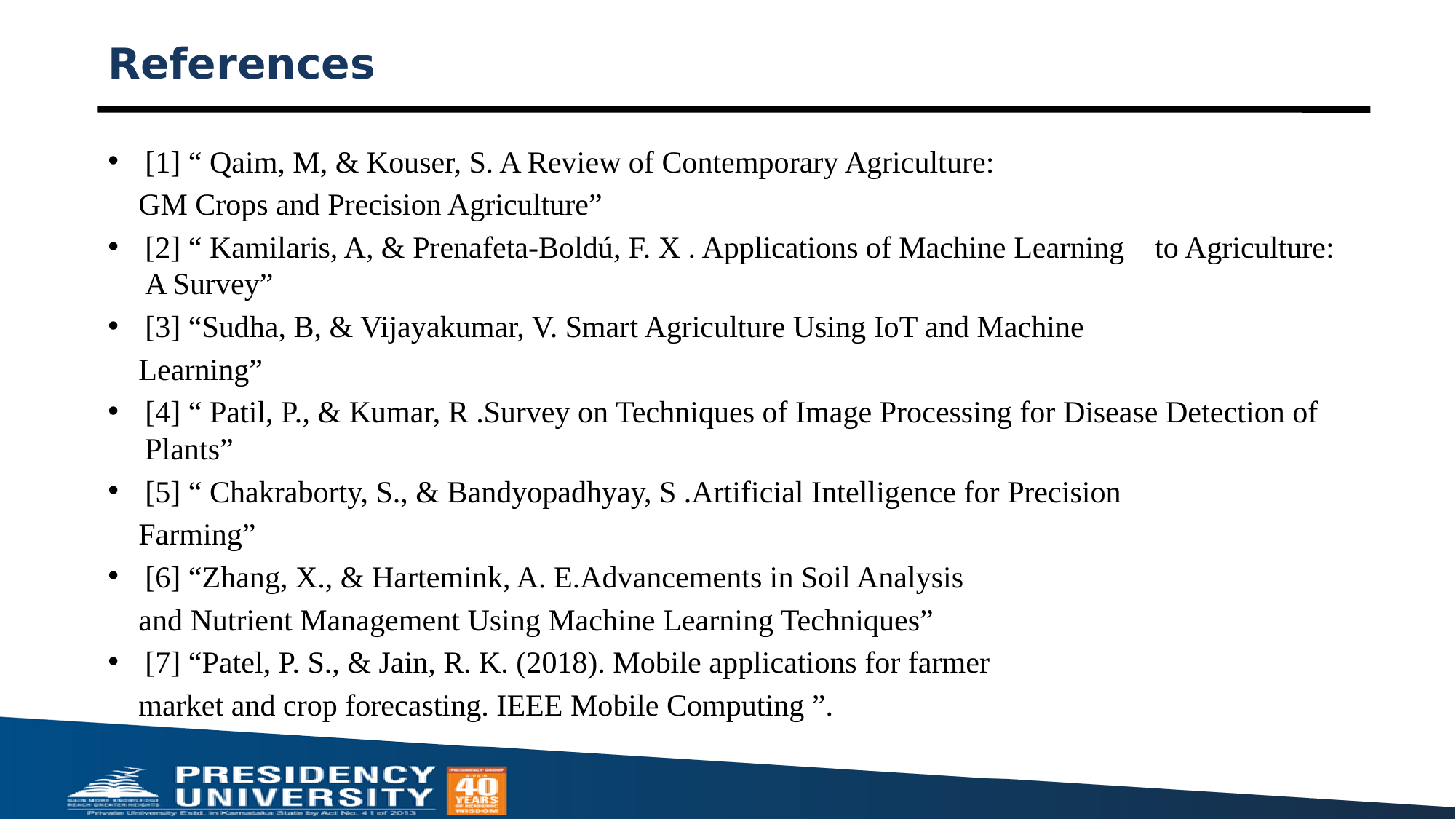

# References
[1] “ Qaim, M, & Kouser, S. A Review of Contemporary Agriculture:
    GM Crops and Precision Agriculture”
[2] “ Kamilaris, A, & Prenafeta-Boldú, F. X . Applications of Machine Learning    to Agriculture: A Survey”
[3] “Sudha, B, & Vijayakumar, V. Smart Agriculture Using IoT and Machine
    Learning”
[4] “ Patil, P., & Kumar, R .Survey on Techniques of Image Processing for Disease Detection of Plants”
[5] “ Chakraborty, S., & Bandyopadhyay, S .Artificial Intelligence for Precision
    Farming”
[6] “Zhang, X., & Hartemink, A. E.Advancements in Soil Analysis
    and Nutrient Management Using Machine Learning Techniques”
[7] “Patel, P. S., & Jain, R. K. (2018). Mobile applications for farmer
    market and crop forecasting. IEEE Mobile Computing ”.